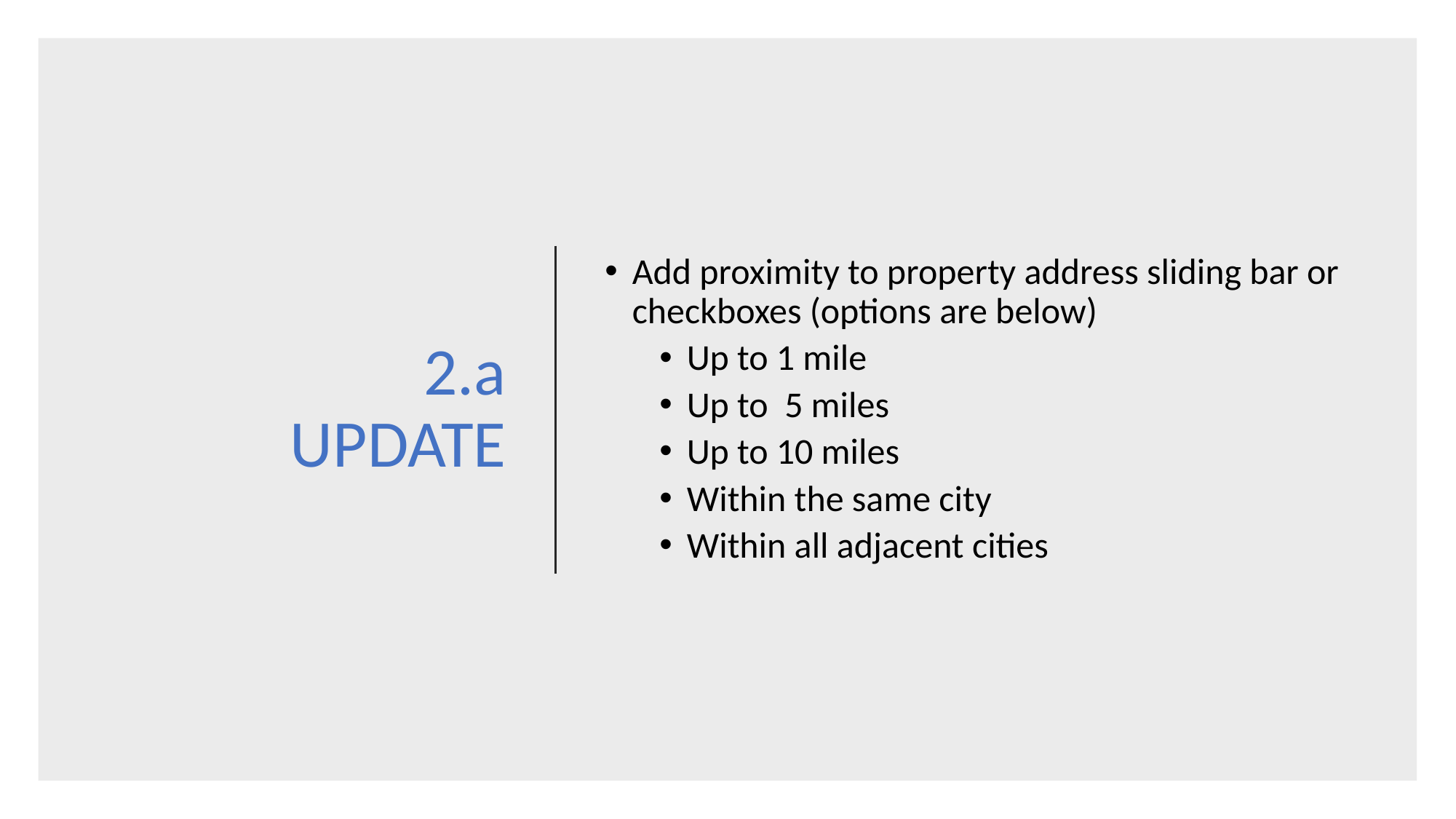

# 2.a UPDATE
Add proximity to property address sliding bar or checkboxes (options are below)
Up to 1 mile
Up to  5 miles
Up to 10 miles
Within the same city
Within all adjacent cities